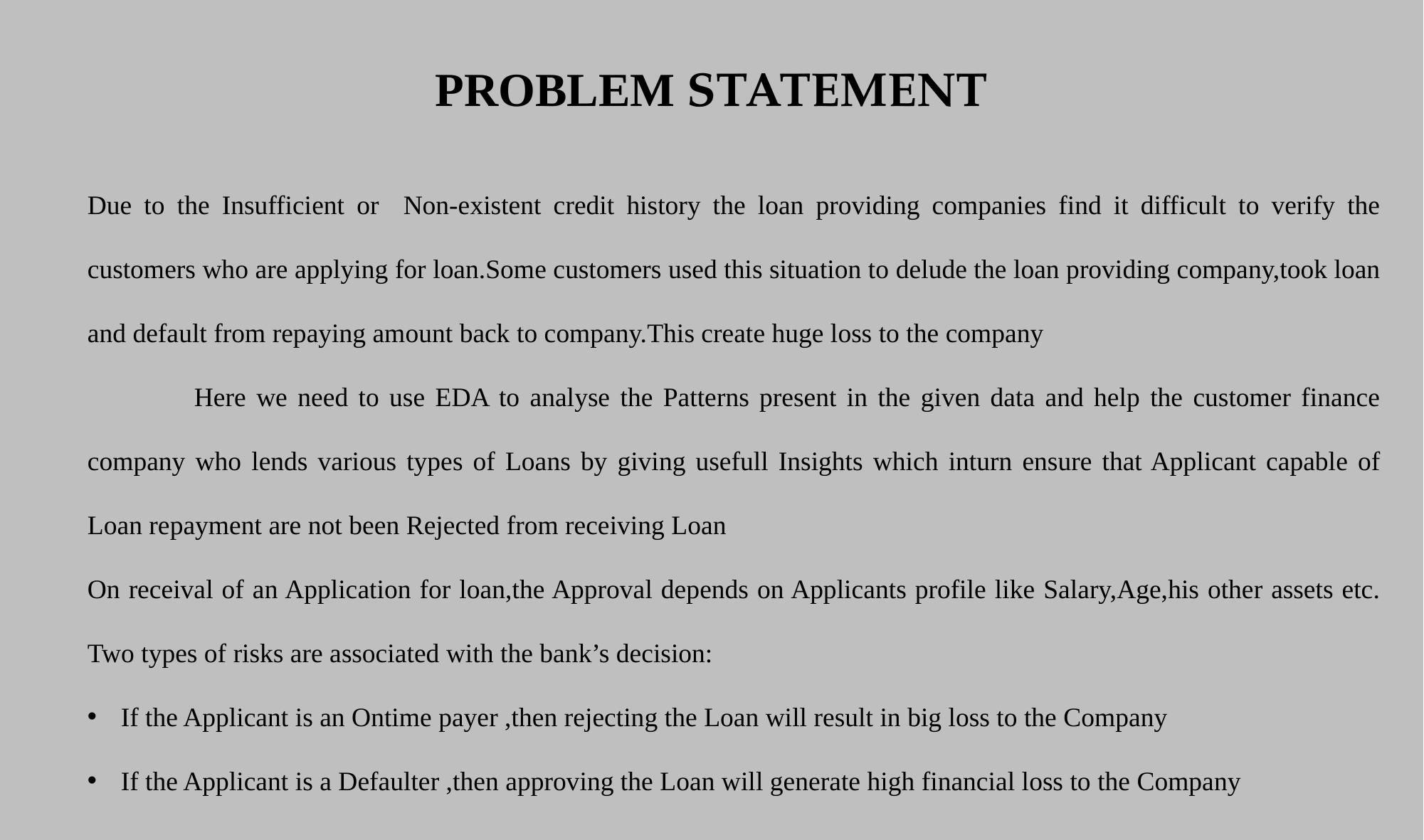

# PROBLEM STATEMENT
Due to the Insufficient or  Non-existent credit history the loan providing companies find it difficult to verify the customers who are applying for loan.Some customers used this situation to delude the loan providing company,took loan and default from repaying amount back to company.This create huge loss to the company
	Here we need to use EDA to analyse the Patterns present in the given data and help the customer finance company who lends various types of Loans by giving usefull Insights which inturn ensure that Applicant capable of Loan repayment are not been Rejected from receiving Loan
On receival of an Application for loan,the Approval depends on Applicants profile like Salary,Age,his other assets etc. Two types of risks are associated with the bank’s decision:
If the Applicant is an Ontime payer ,then rejecting the Loan will result in big loss to the Company
If the Applicant is a Defaulter ,then approving the Loan will generate high financial loss to the Company